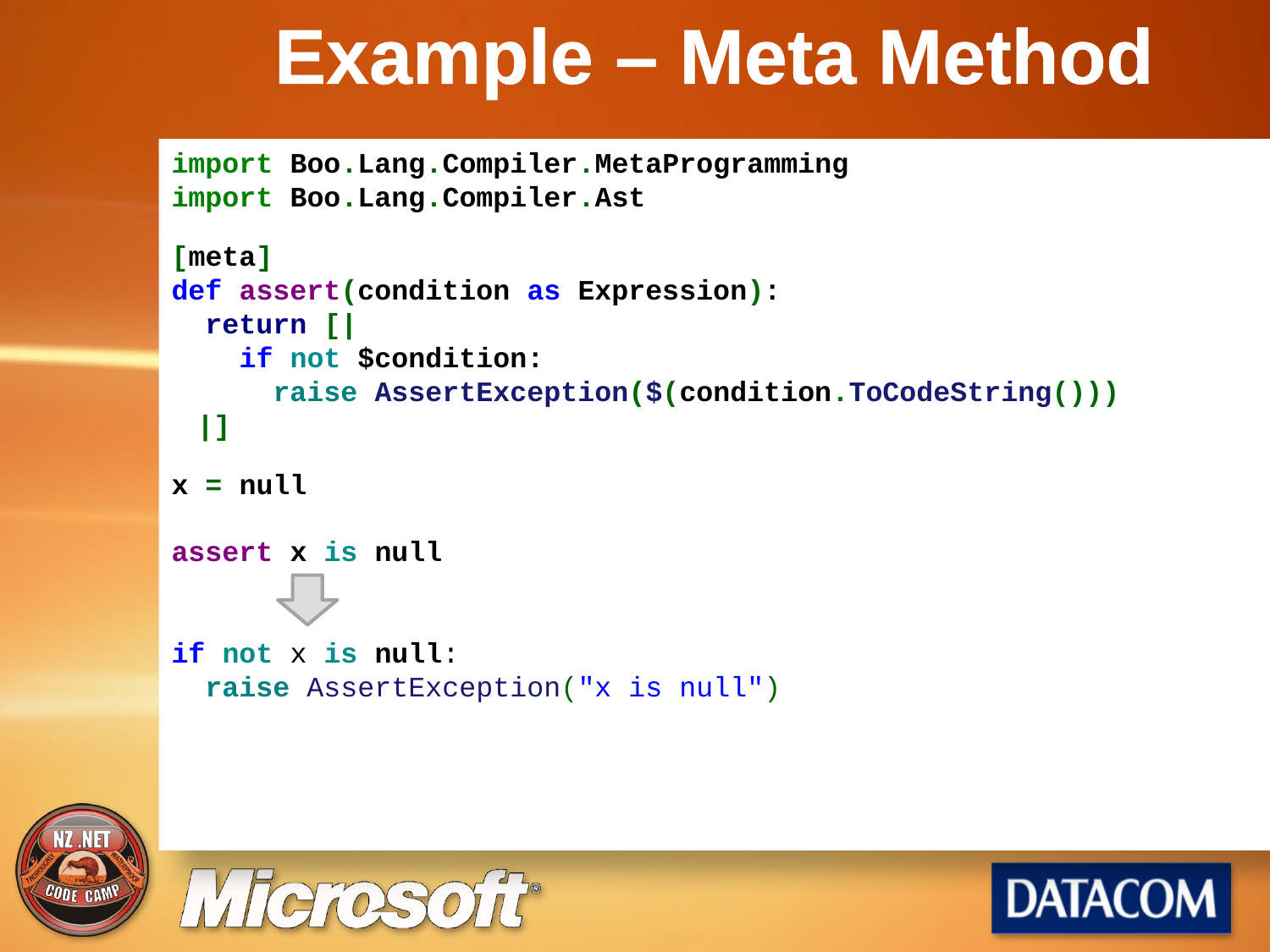

# Example – Meta Method
import Boo.Lang.Compiler.MetaProgramming
import Boo.Lang.Compiler.Ast

[meta]
def assert(condition as Expression):
  return [|
    if not $condition:
      raise AssertException($(condition.ToCodeString()))
  |]

x = null

assert x is null

if not x is null:
  raise AssertException("x is null")